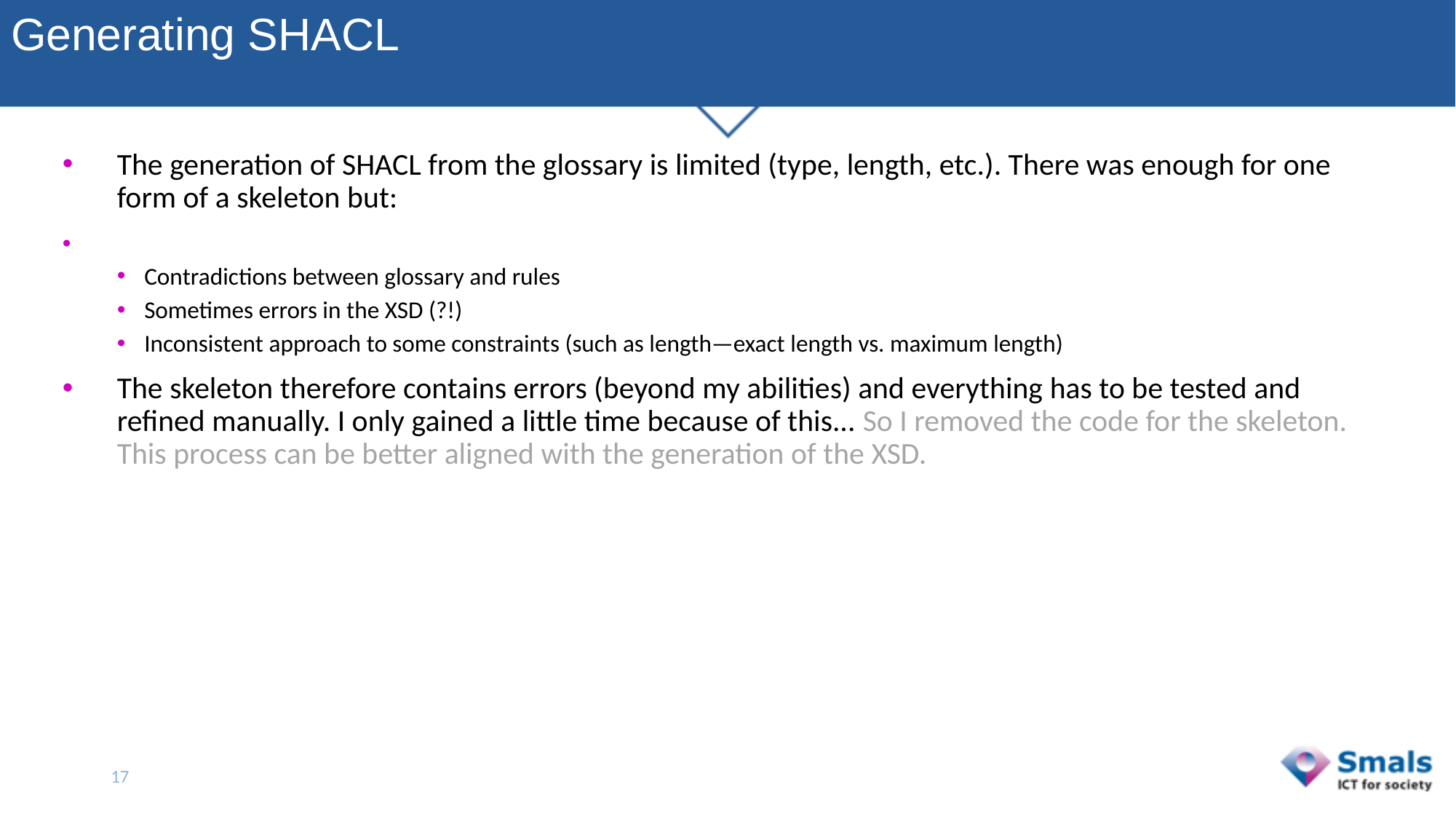

# Generating SHACL

The generation of SHACL from the glossary is limited (type, length, etc.). There was enough for one form of a skeleton but:

Contradictions between glossary and rules
Sometimes errors in the XSD (?!)
Inconsistent approach to some constraints (such as length—exact length vs. maximum length)
The skeleton therefore contains errors (beyond my abilities) and everything has to be tested and refined manually. I only gained a little time because of this... So I removed the code for the skeleton. This process can be better aligned with the generation of the XSD.